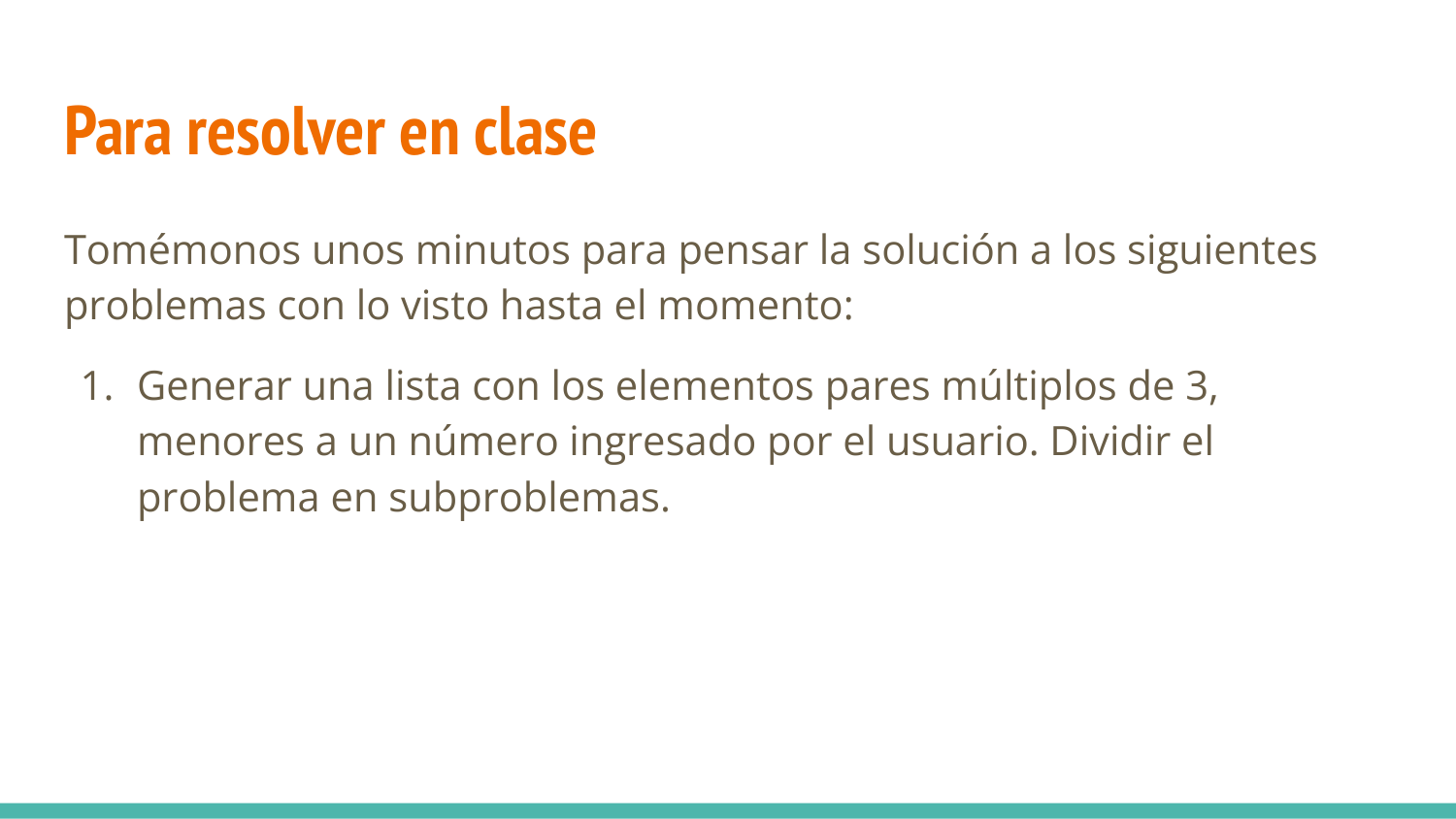

# Para resolver en clase
Tomémonos unos minutos para pensar la solución a los siguientes problemas con lo visto hasta el momento:
Generar una lista con los elementos pares múltiplos de 3, menores a un número ingresado por el usuario. Dividir el problema en subproblemas.